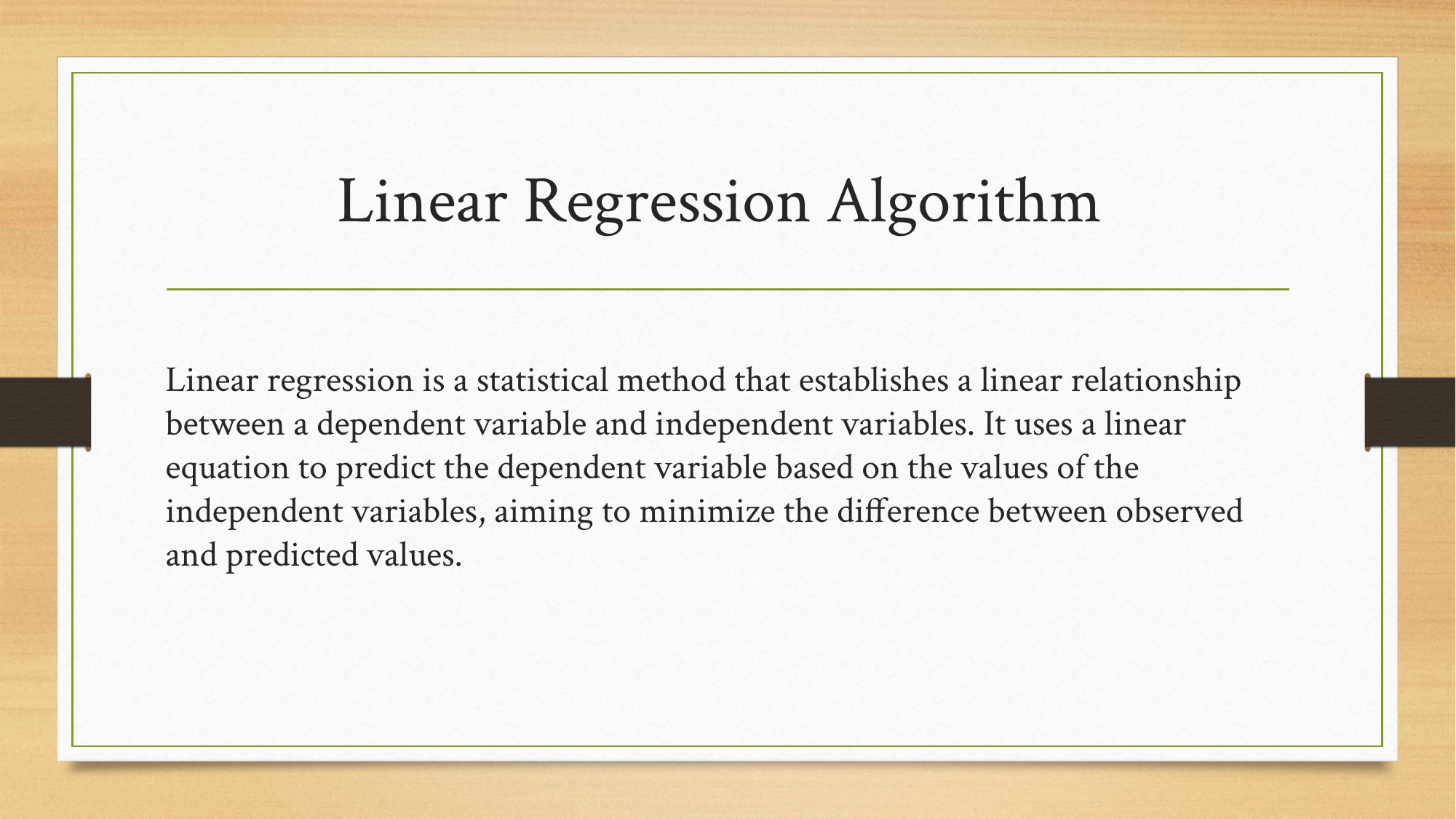

# Linear Regression Algorithm
Linear regression is a statistical method that establishes a linear relationship between a dependent variable and independent variables. It uses a linear equation to predict the dependent variable based on the values of the independent variables, aiming to minimize the difference between observed and predicted values.